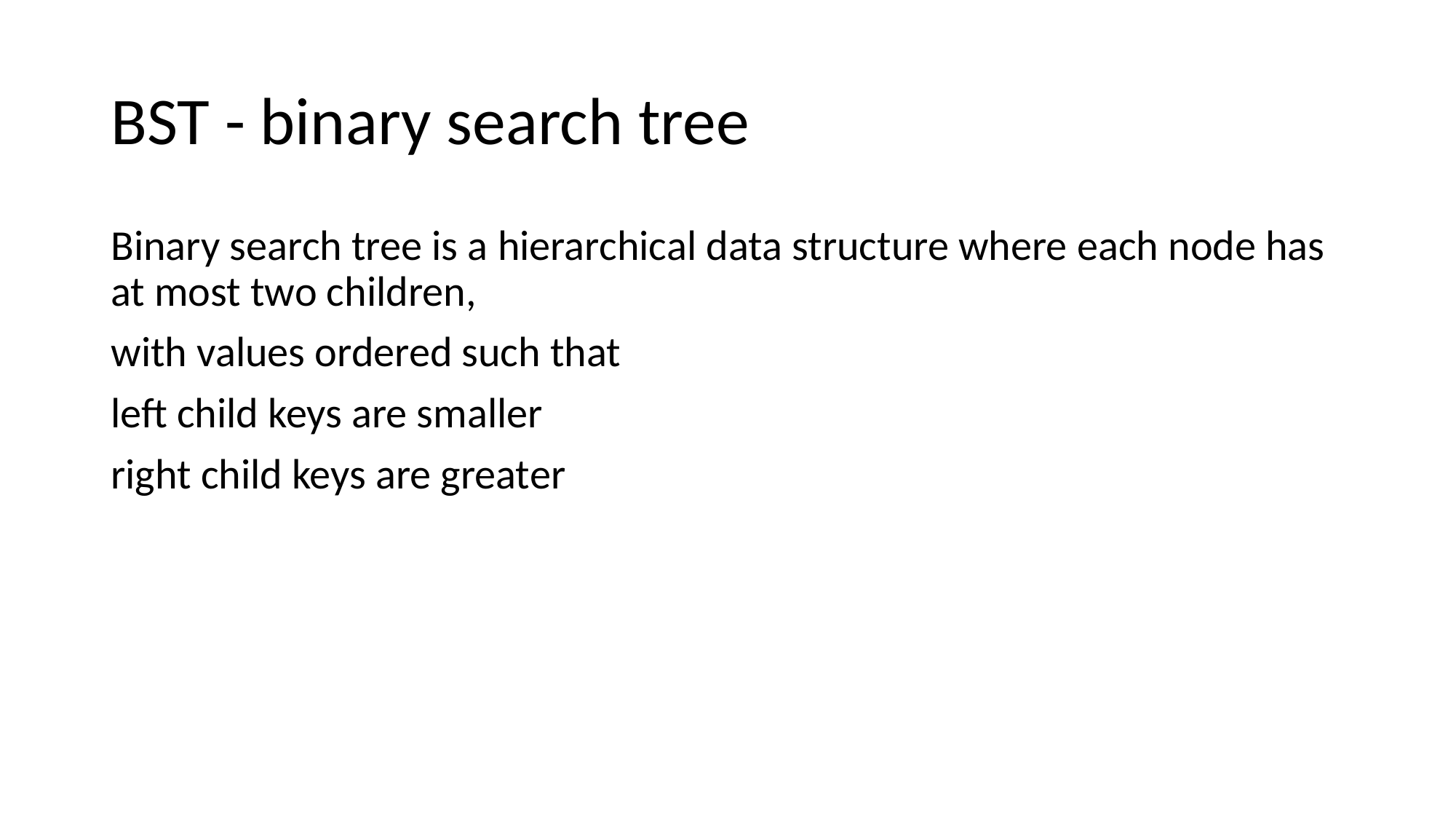

# BST - binary search tree
Binary search tree is a hierarchical data structure where each node has at most two children,
with values ordered such that
left child keys are smaller
right child keys are greater